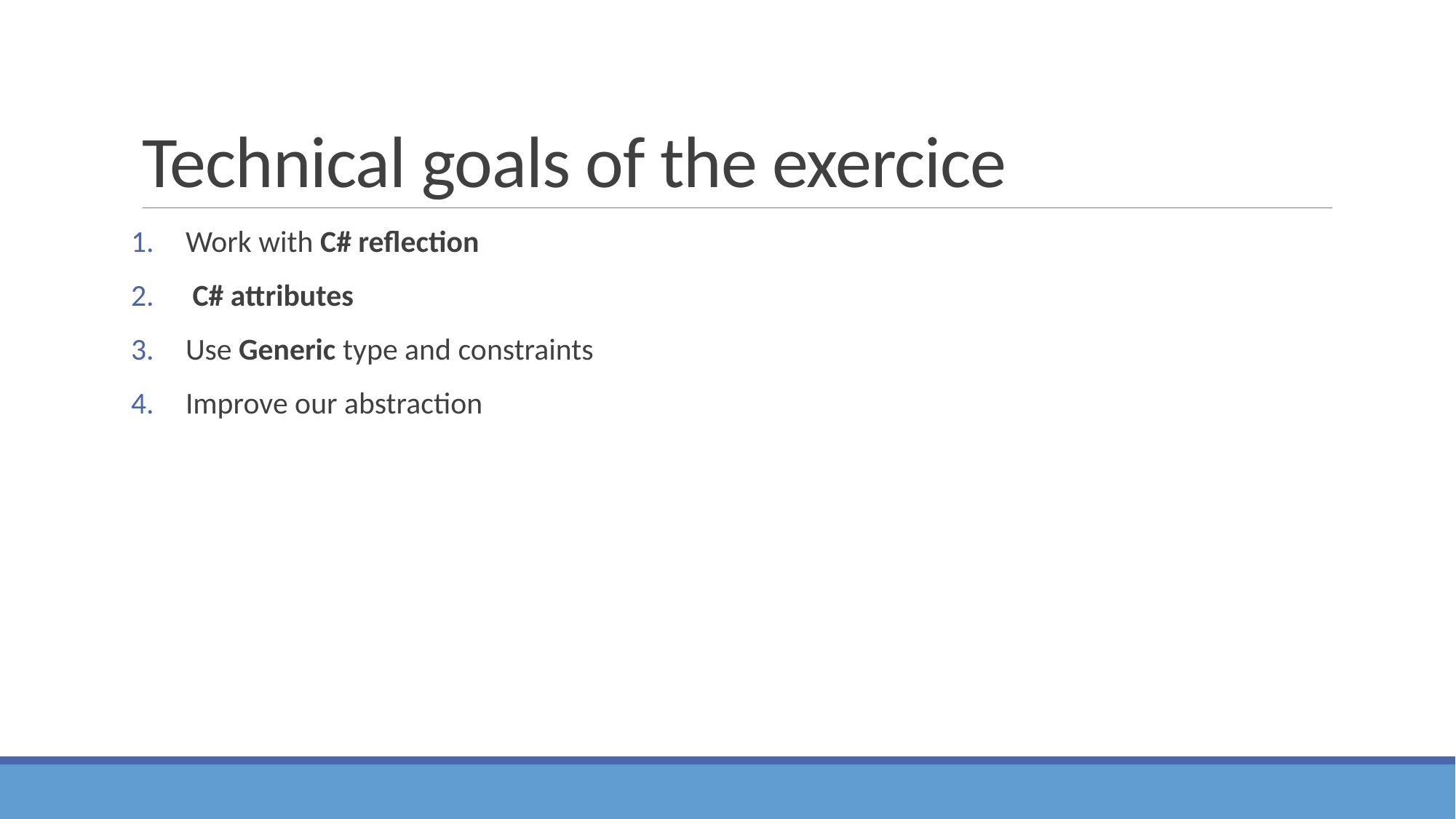

# Technical goals of the exercice
Work with C# reflection
 C# attributes
Use Generic type and constraints
Improve our abstraction